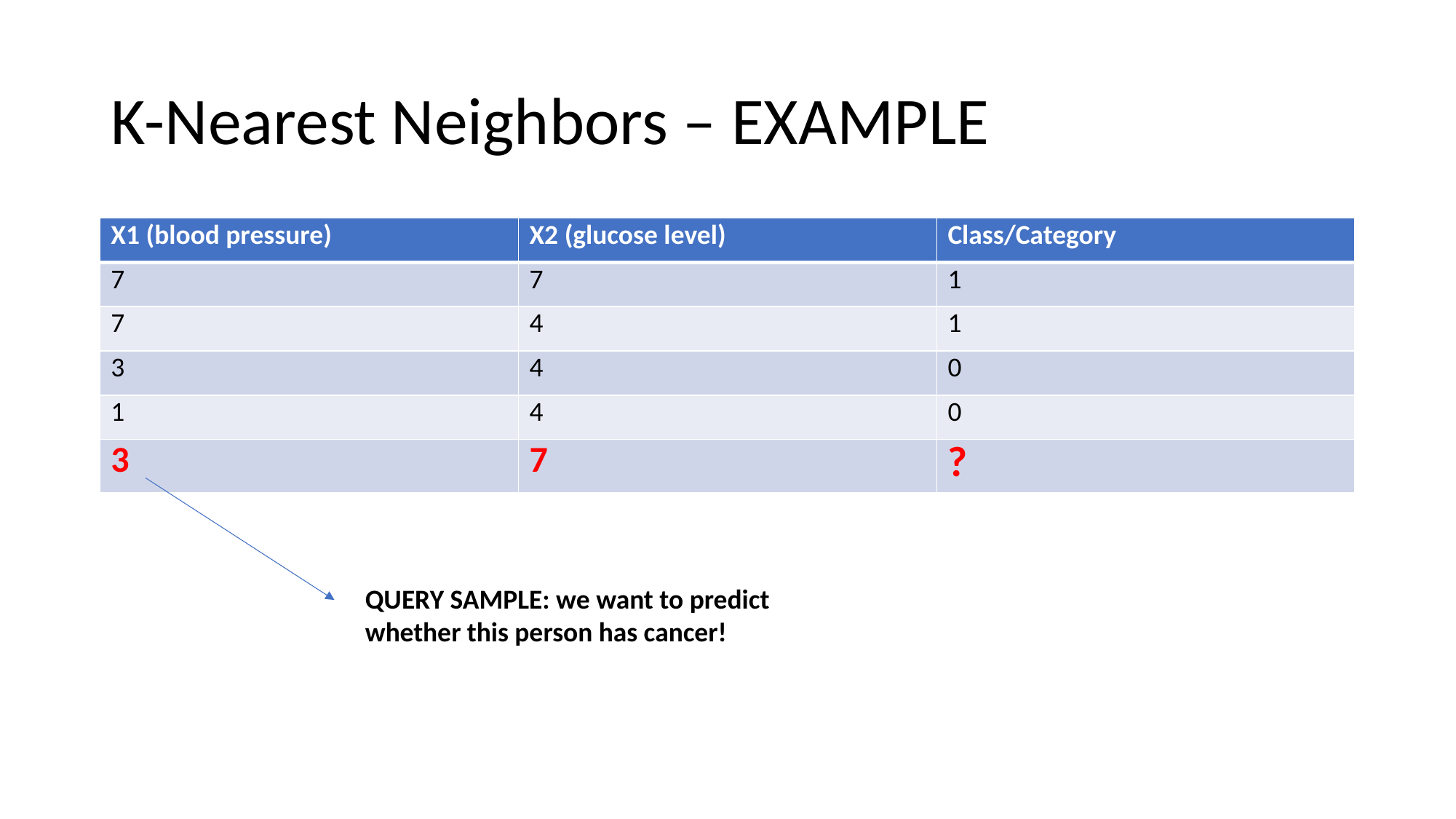

# K-Nearest Neighbors – EXAMPLE
| X1 (blood pressure) | X2 (glucose level) | Class/Category |
| --- | --- | --- |
| 7 | 7 | 1 |
| 7 | 4 | 1 |
| 3 | 4 | 0 |
| 1 | 4 | 0 |
| 3 | 7 | ? |
QUERY SAMPLE: we want to predict whether this person has cancer!